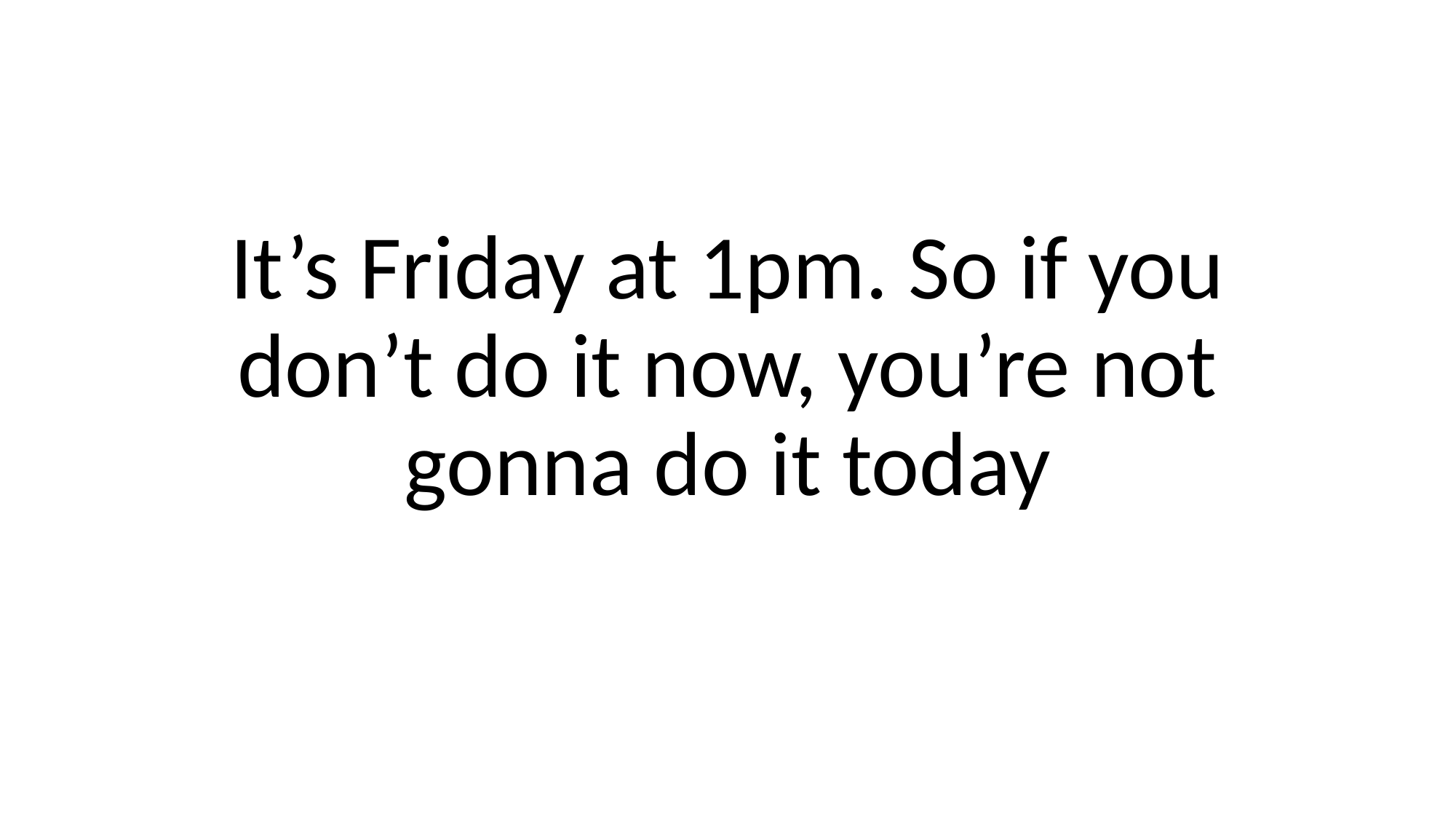

# It’s Friday at 1pm. So if you don’t do it now, you’re not gonna do it today